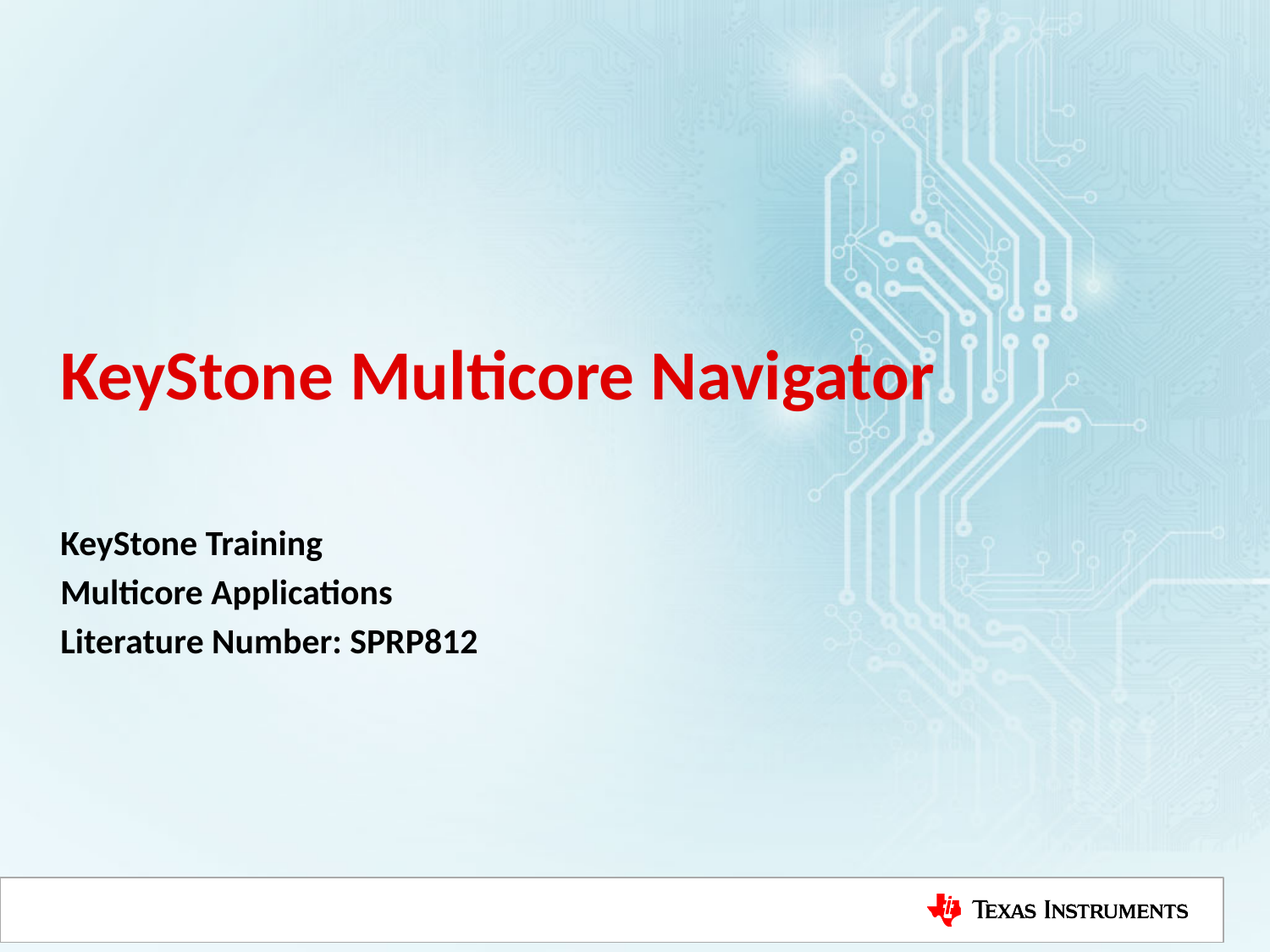

# KeyStone Multicore Navigator
KeyStone Training
Multicore Applications
Literature Number: SPRP812